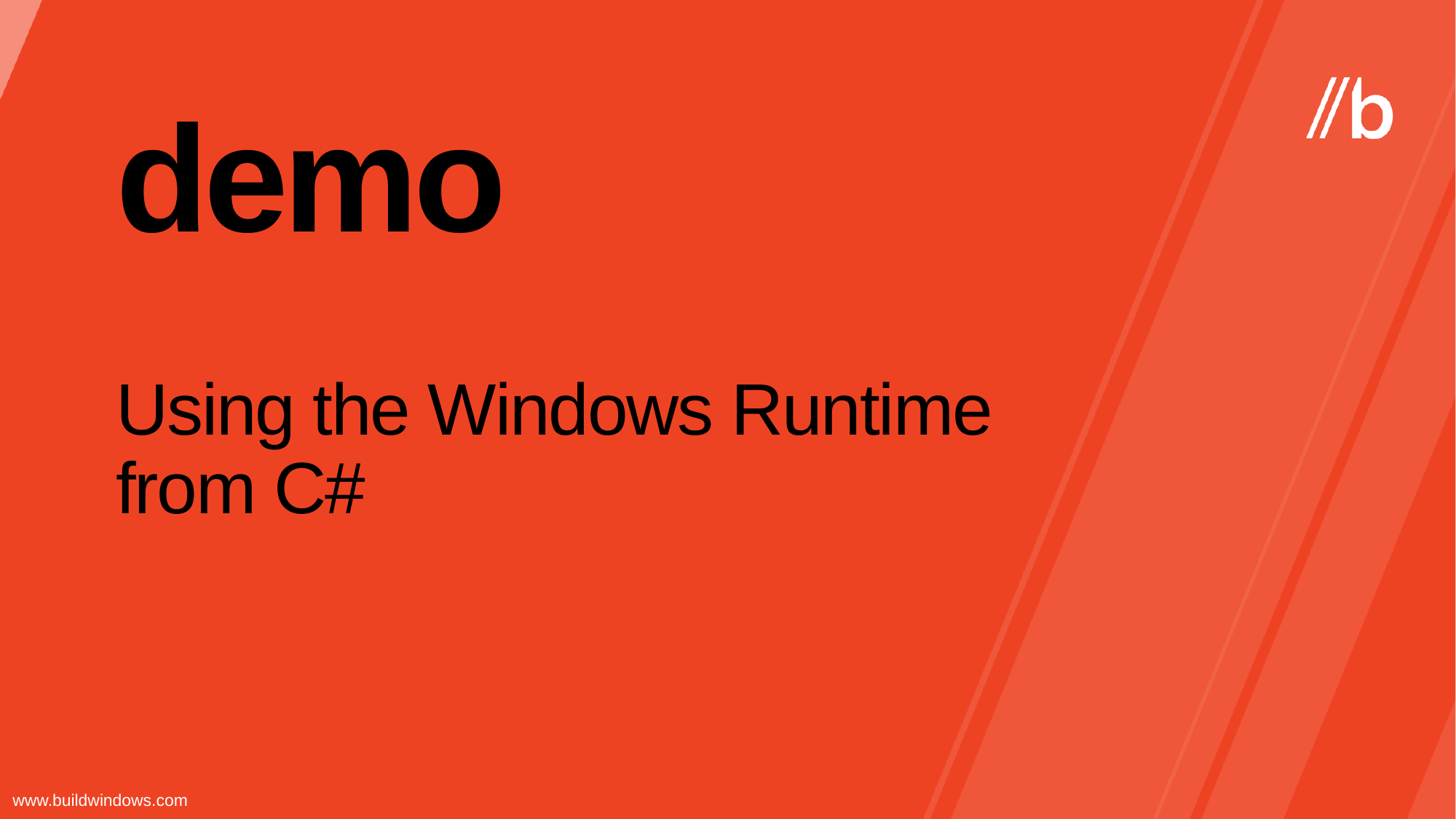

demo
# Using the Windows Runtime from C#